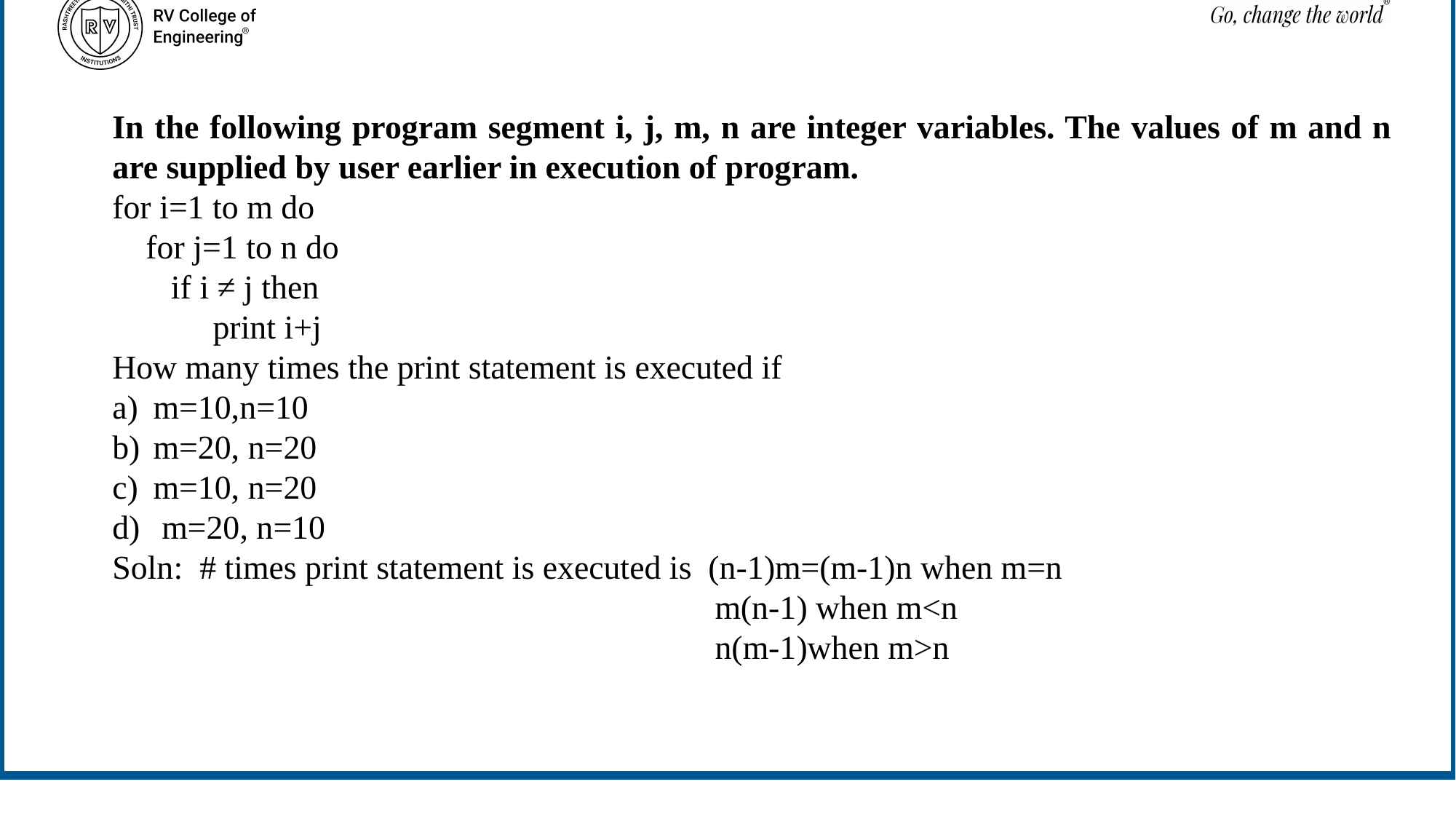

In the following program segment i, j, m, n are integer variables. The values of m and n are supplied by user earlier in execution of program.
for i=1 to m do
    for j=1 to n do
       if i ≠ j then
            print i+j
How many times the print statement is executed if
m=10,n=10
m=20, n=20
m=10, n=20
 m=20, n=10
Soln:  # times print statement is executed is  (n-1)m=(m-1)n when m=n
                                                                        m(n-1) when m<n
                                                                        n(m-1)when m>n